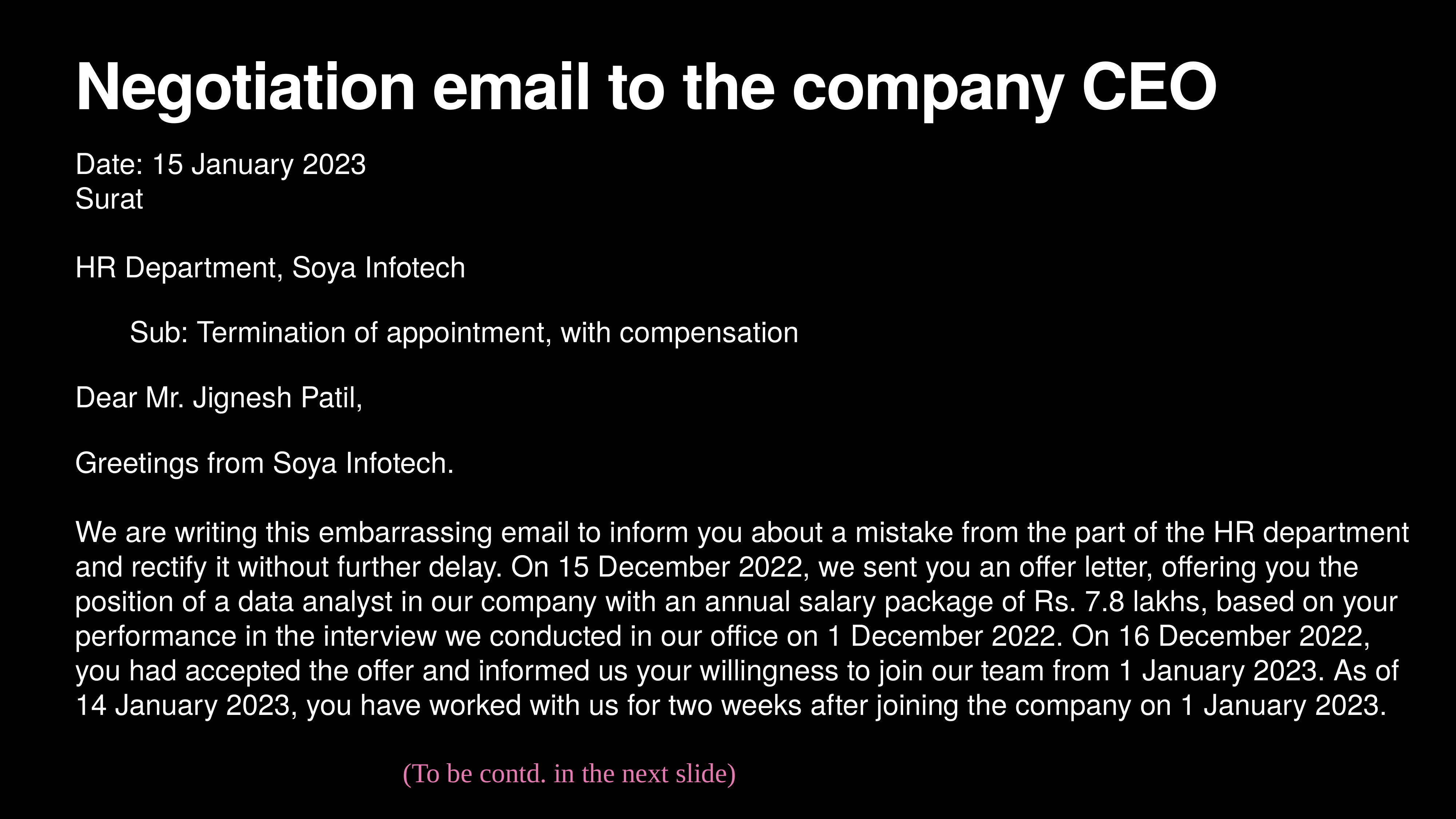

# Negotiation email to the company CEO
Date: 15 January 2023
Surat
HR Department, Soya Infotech
	Sub: Termination of appointment, with compensation
Dear Mr. Jignesh Patil,
Greetings from Soya Infotech.
We are writing this embarrassing email to inform you about a mistake from the part of the HR department and rectify it without further delay. On 15 December 2022, we sent you an offer letter, offering you the position of a data analyst in our company with an annual salary package of Rs. 7.8 lakhs, based on your performance in the interview we conducted in our office on 1 December 2022. On 16 December 2022, you had accepted the offer and informed us your willingness to join our team from 1 January 2023. As of 14 January 2023, you have worked with us for two weeks after joining the company on 1 January 2023.
						(To be contd. in the next slide)